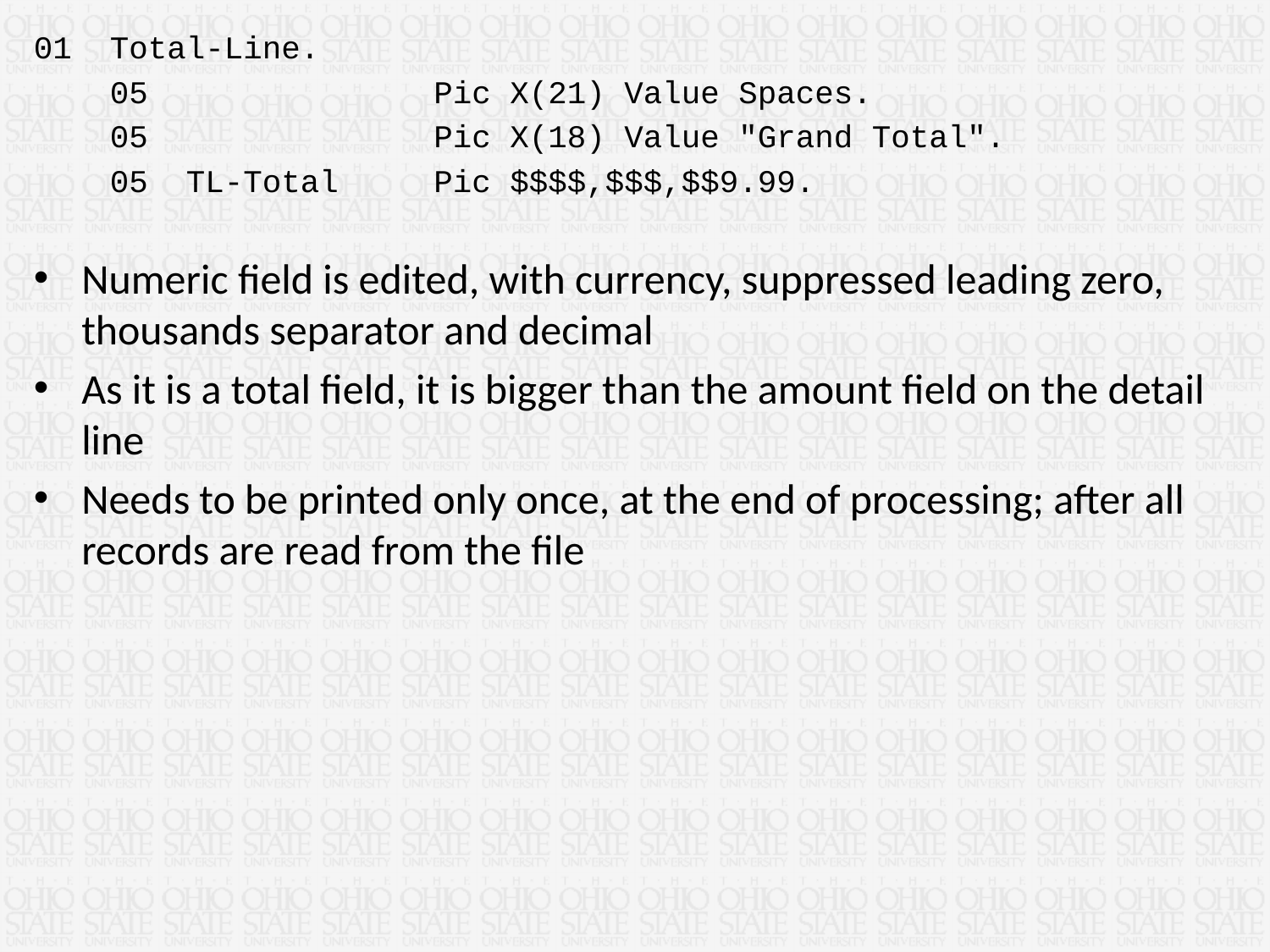

01  Total-Line.
    05               Pic X(21) Value Spaces.
    05               Pic X(18) Value "Grand Total".
    05  TL-Total     Pic $$$$,$$$,$$9.99.

Numeric field is edited, with currency, suppressed leading zero, thousands separator and decimal
As it is a total field, it is bigger than the amount field on the detail line
Needs to be printed only once, at the end of processing; after all records are read from the file